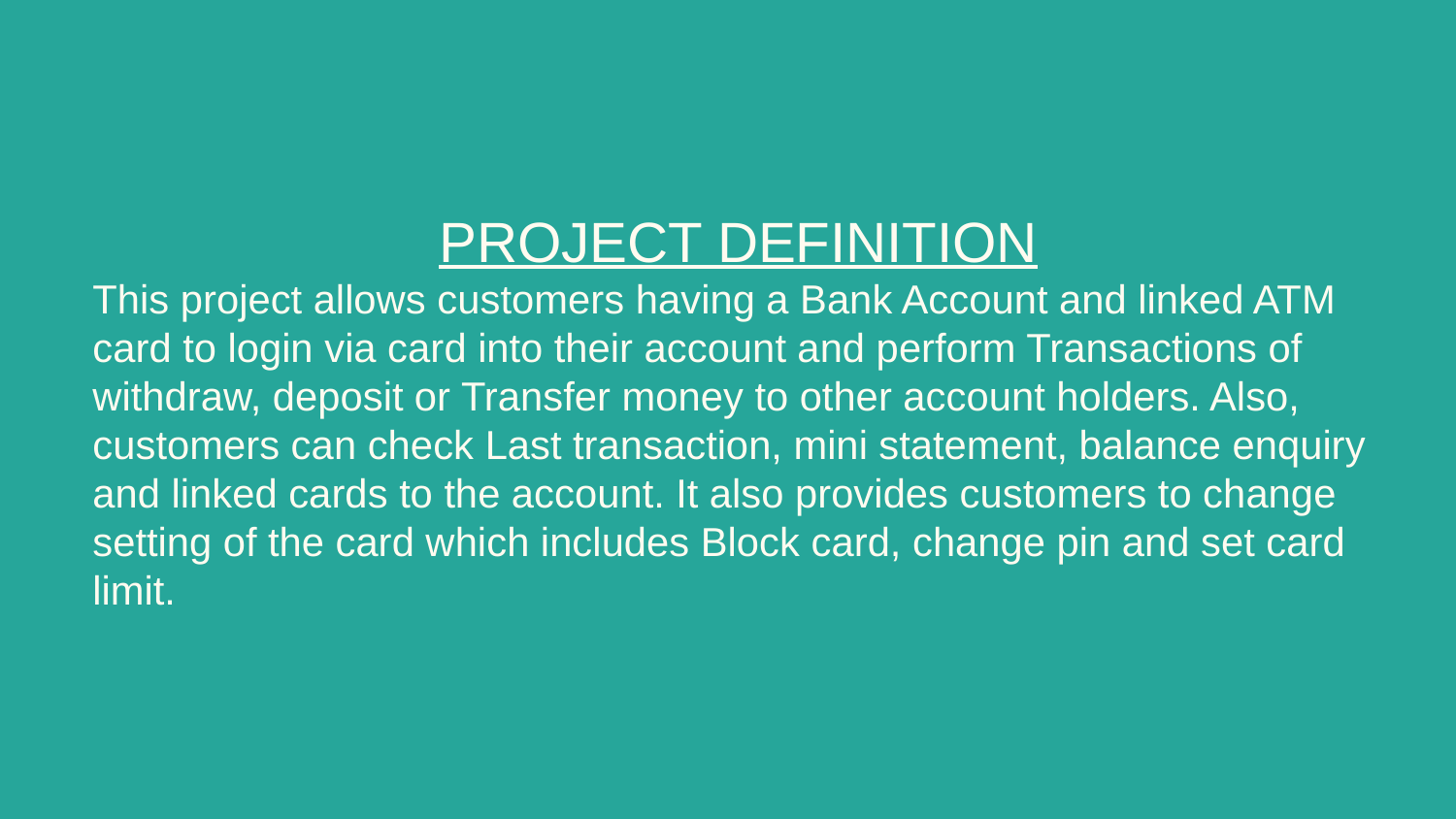

# PROJECT DEFINITION
This project allows customers having a Bank Account and linked ATM card to login via card into their account and perform Transactions of withdraw, deposit or Transfer money to other account holders. Also, customers can check Last transaction, mini statement, balance enquiry and linked cards to the account. It also provides customers to change setting of the card which includes Block card, change pin and set card limit.